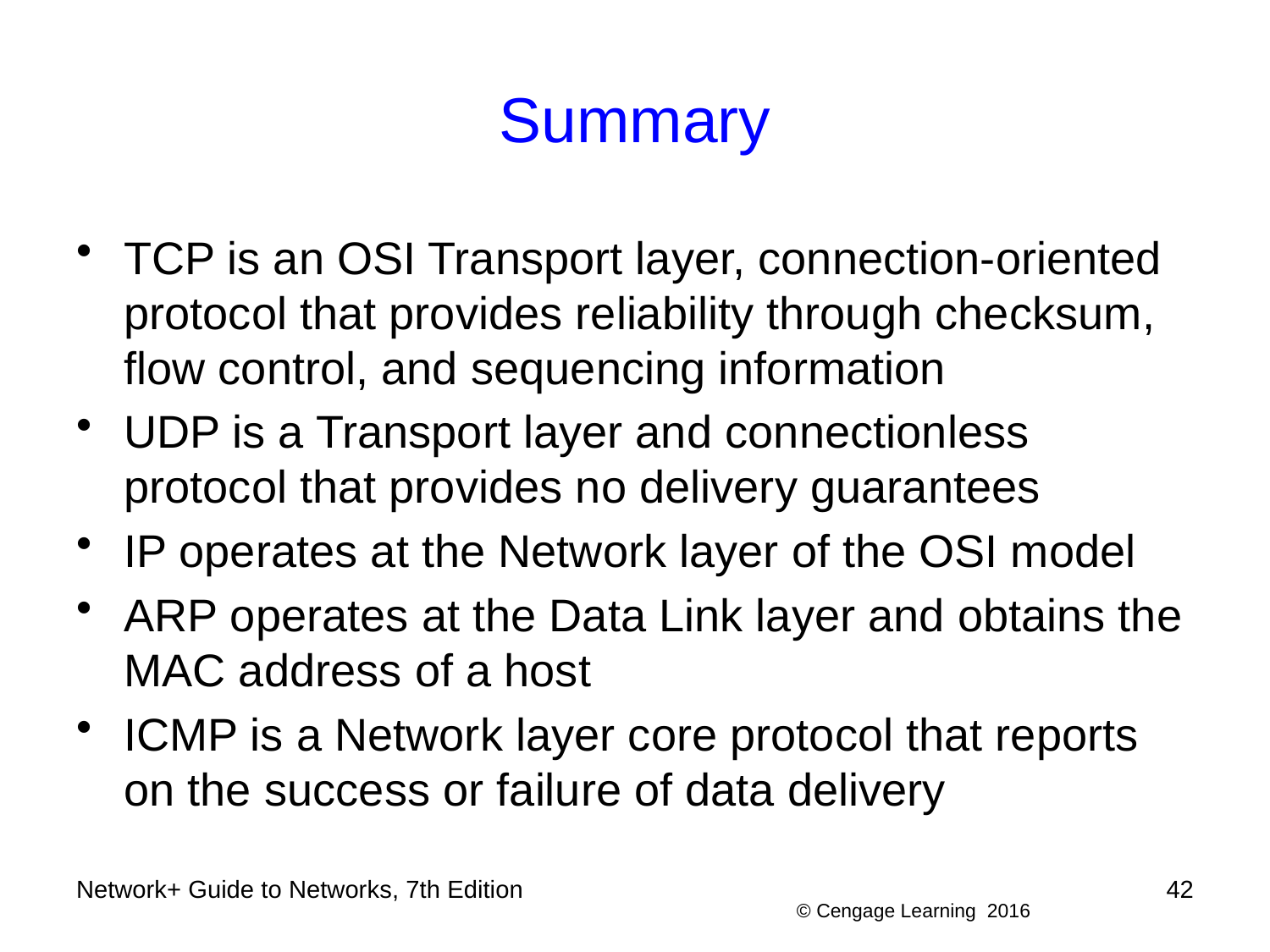

# Summary
TCP is an OSI Transport layer, connection-oriented protocol that provides reliability through checksum, flow control, and sequencing information
UDP is a Transport layer and connectionless protocol that provides no delivery guarantees
IP operates at the Network layer of the OSI model
ARP operates at the Data Link layer and obtains the MAC address of a host
ICMP is a Network layer core protocol that reports on the success or failure of data delivery
Network+ Guide to Networks, 7th Edition
42